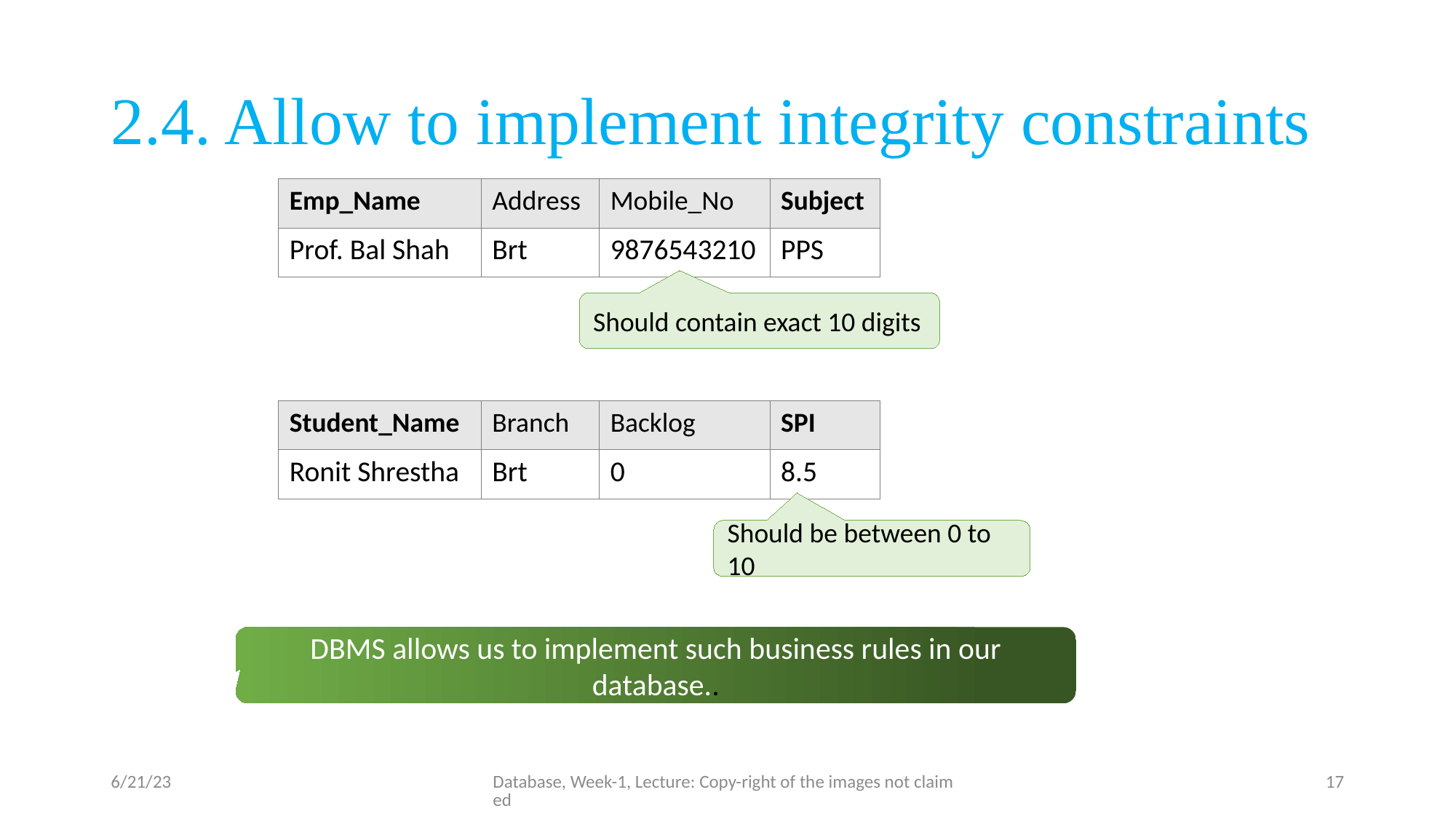

# 2.4. Allow to implement integrity constraints
| Emp\_Name | Address | Mobile\_No | Subject |
| --- | --- | --- | --- |
| Prof. Bal Shah | Brt | 9876543210 | PPS |
Should contain exact 10 digits
| Student\_Name | Branch | Backlog | SPI |
| --- | --- | --- | --- |
| Ronit Shrestha | Brt | 0 | 8.5 |
Should be between 0 to 10
DBMS allows us to implement such business rules in our database..
6/21/23
Database, Week-1, Lecture: Copy-right of the images not claimed
17